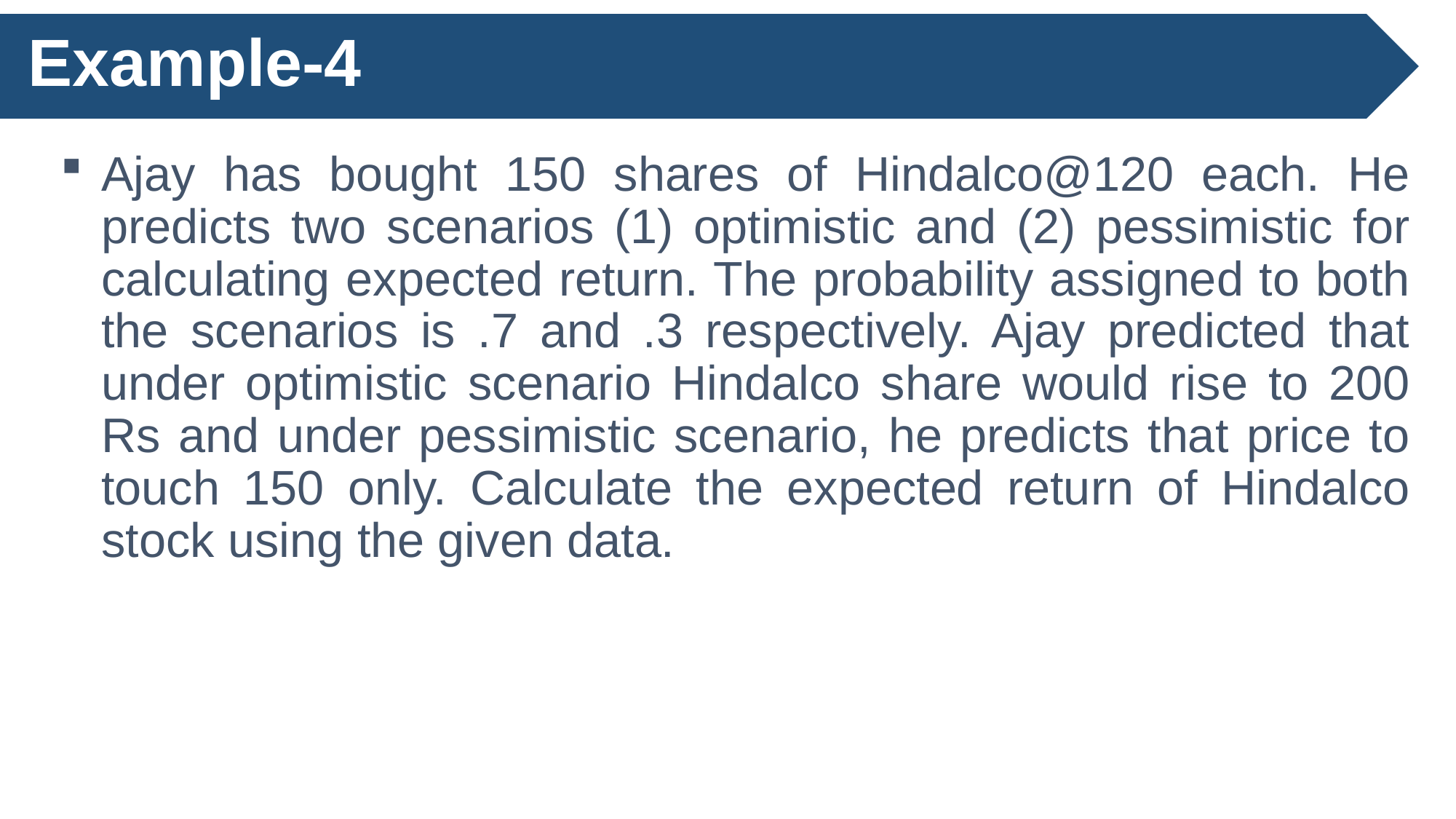

# Example-4
Ajay has bought 150 shares of Hindalco@120 each. He predicts two scenarios (1) optimistic and (2) pessimistic for calculating expected return. The probability assigned to both the scenarios is .7 and .3 respectively. Ajay predicted that under optimistic scenario Hindalco share would rise to 200 Rs and under pessimistic scenario, he predicts that price to touch 150 only. Calculate the expected return of Hindalco stock using the given data.